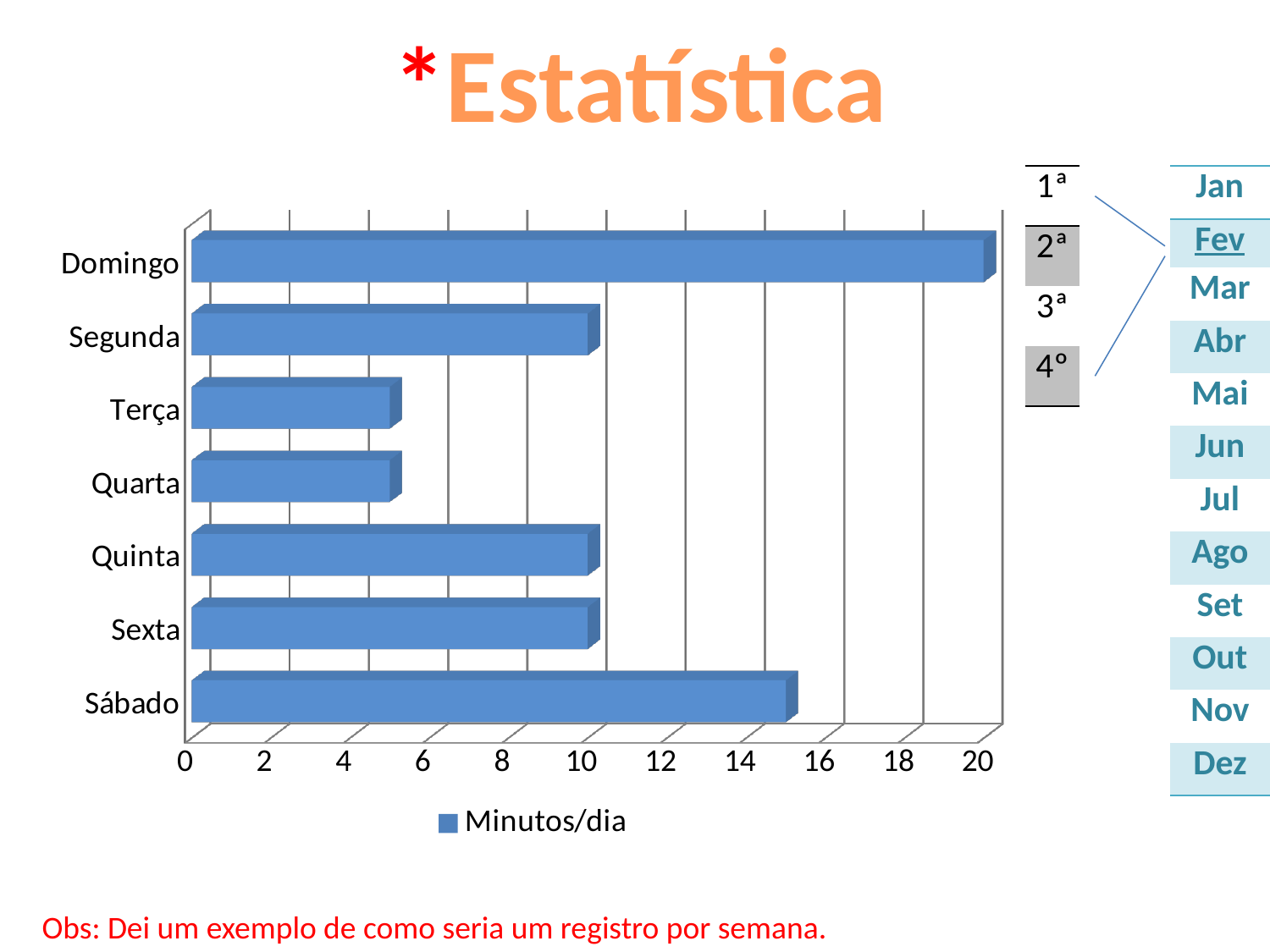

*Estatística
| 1ª |
| --- |
| 2ª |
| 3ª |
| 4º |
| Jan |
| --- |
| Fev |
| Mar |
| Abr |
| Mai |
| Jun |
| Jul |
| Ago |
| Set |
| Out |
| Nov |
| Dez |

[unsupported chart]

Obs: Dei um exemplo de como seria um registro por semana.